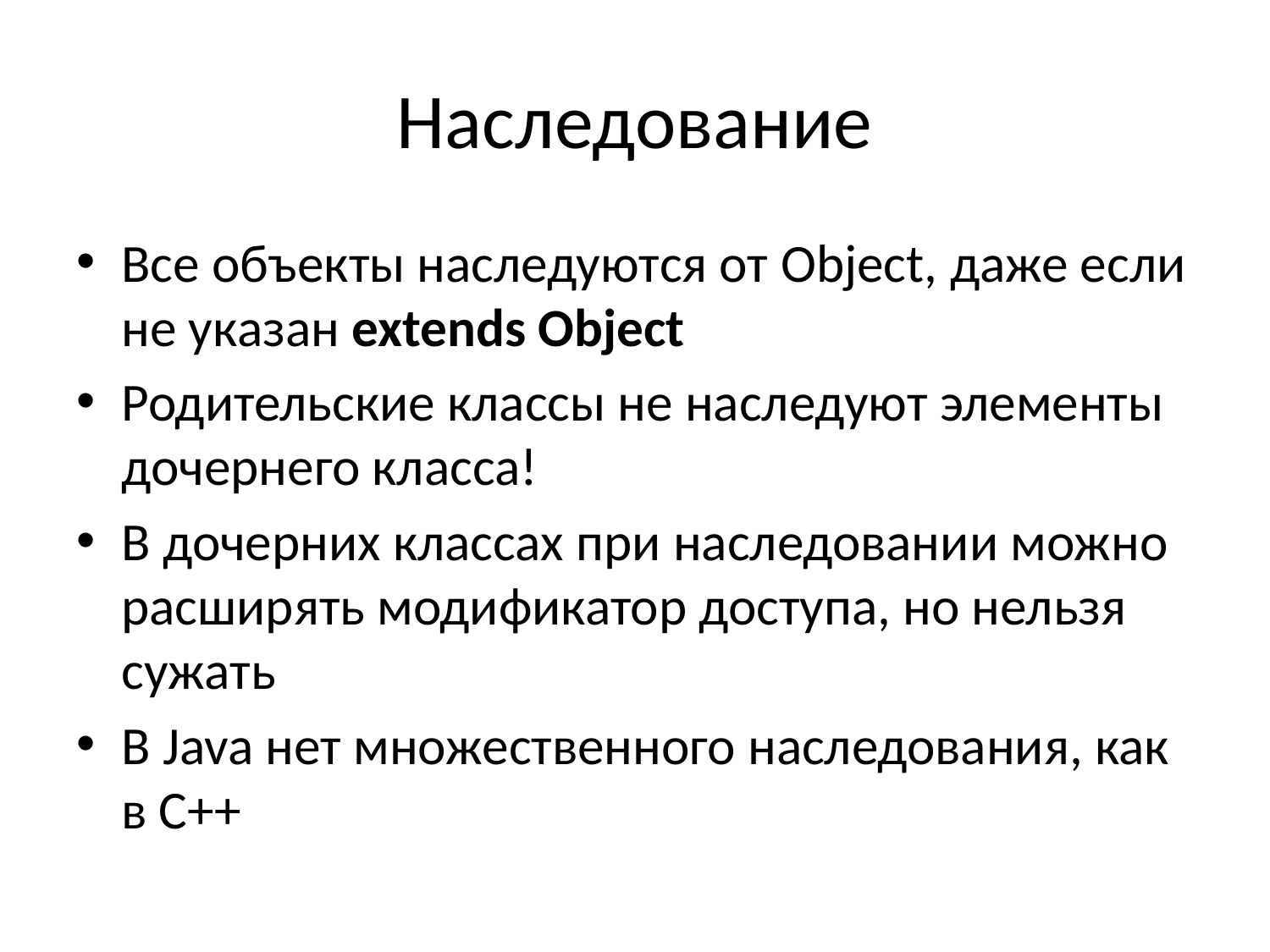

# Наследование
Все объекты наследуются от Object, даже если не указан extends Object
Родительские классы не наследуют элементы дочернего класса!
В дочерних классах при наследовании можно расширять модификатор доступа, но нельзя сужать
В Java нет множественного наследования, как в C++